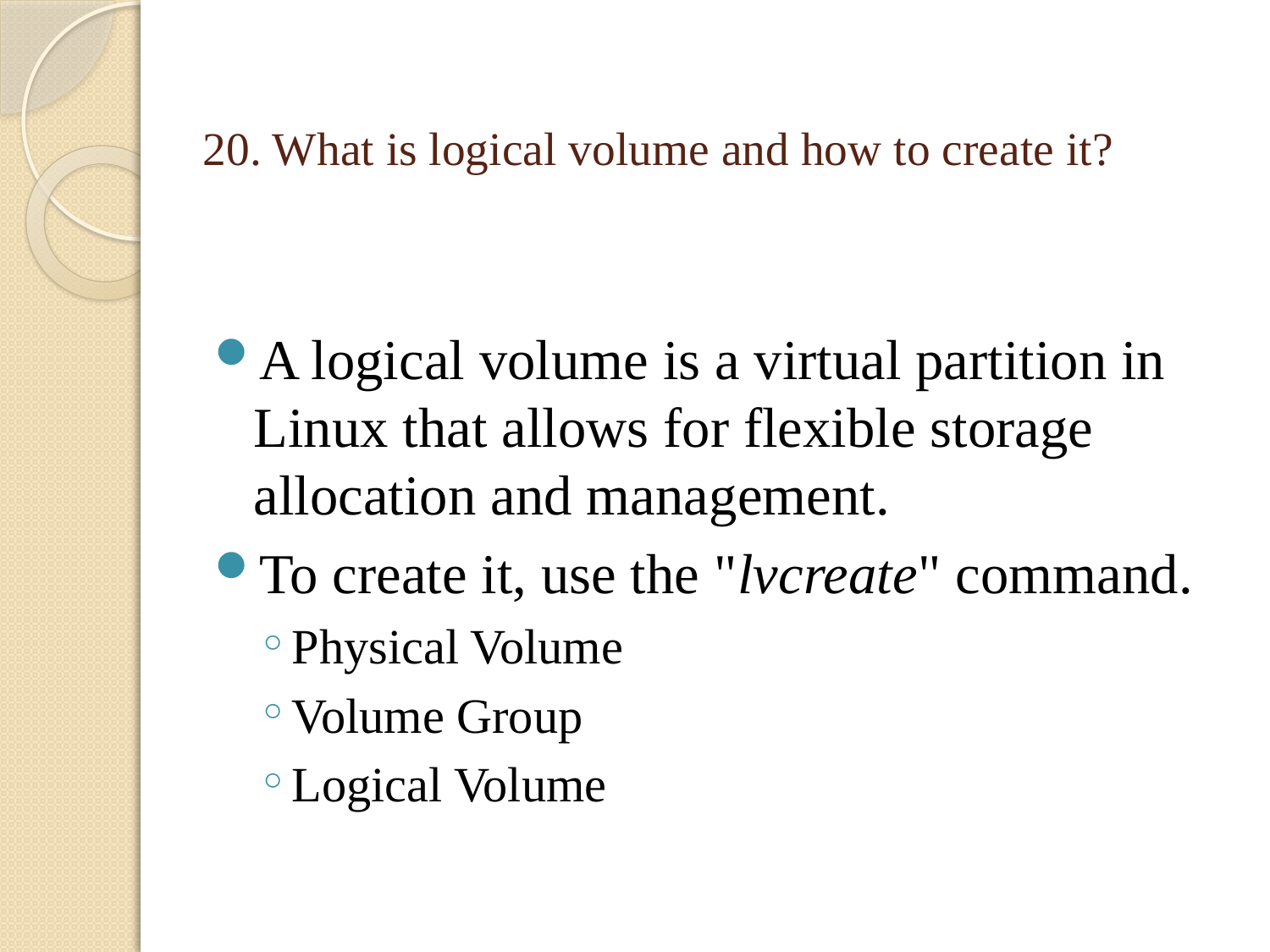

# 20. What is logical volume and how to create it?
A logical volume is a virtual partition in Linux that allows for flexible storage allocation and management.
To create it, use the "lvcreate" command.
Physical Volume
Volume Group
Logical Volume